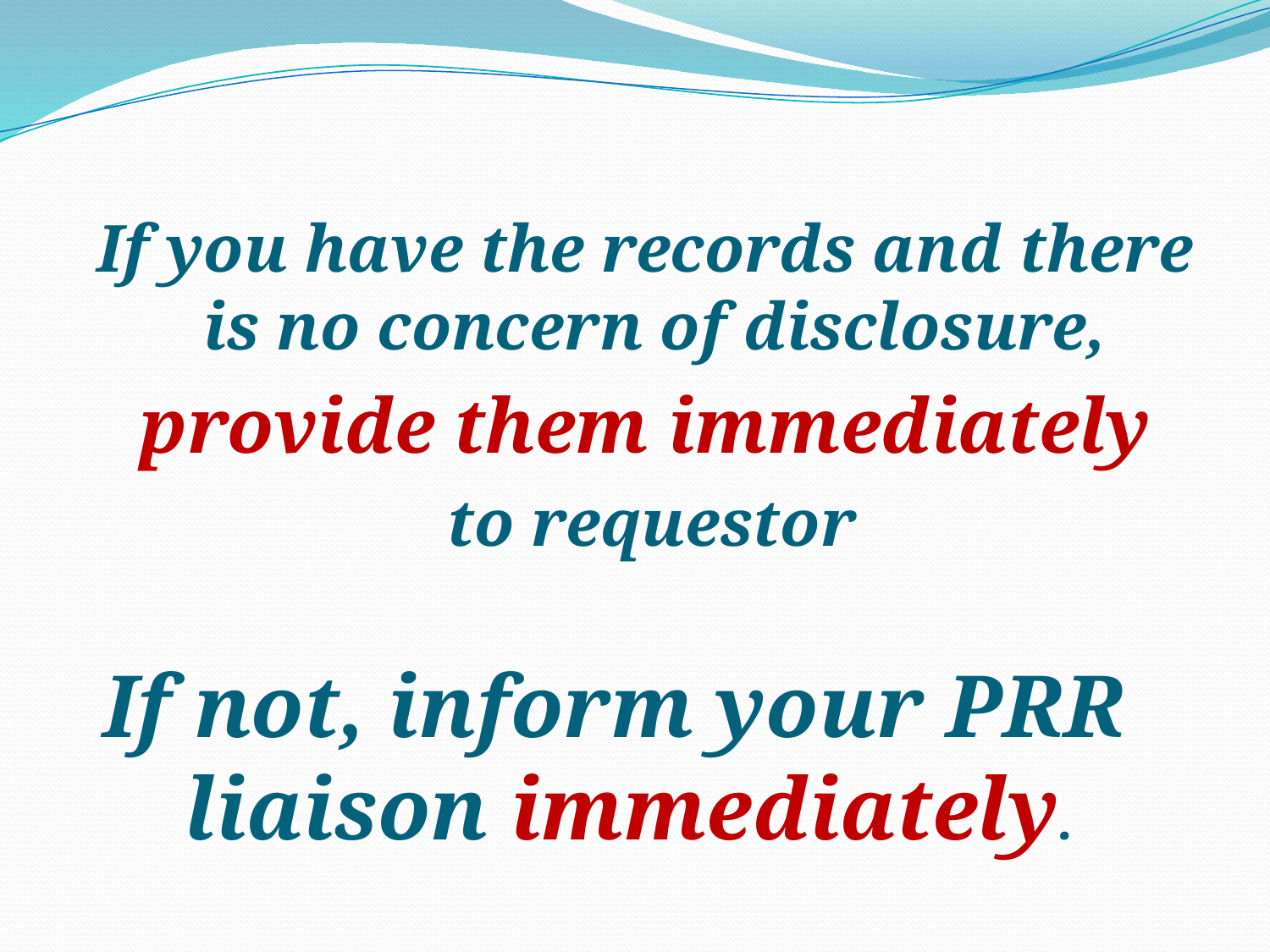

If you have the records and there is no concern of disclosure,
provide them immediately
 to requestor

If not, inform your PRR liaison immediately.